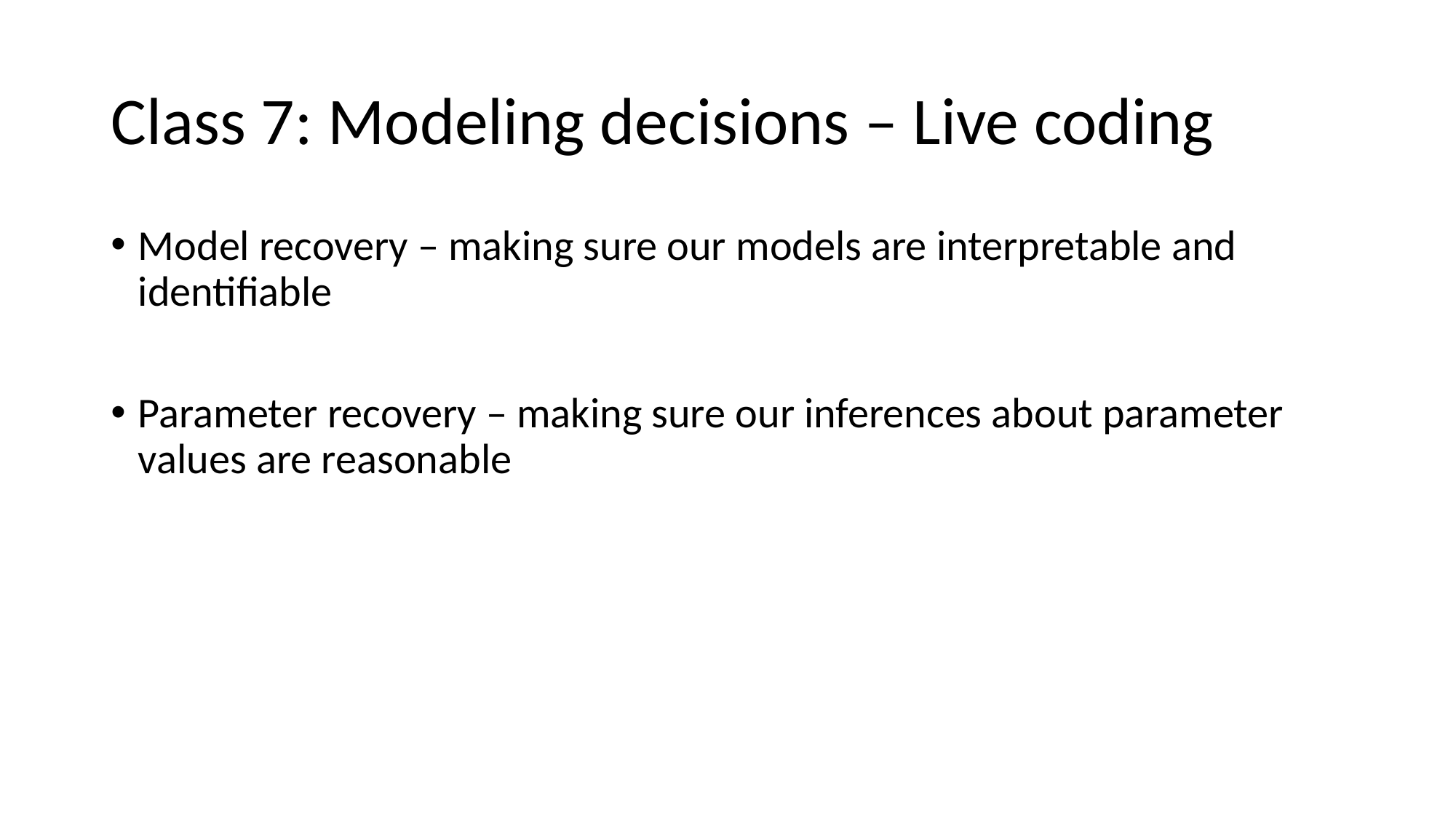

# Class 7: Modeling decisions – Live coding
Model recovery – making sure our models are interpretable and identifiable

Parameter recovery – making sure our inferences about parameter values are reasonable